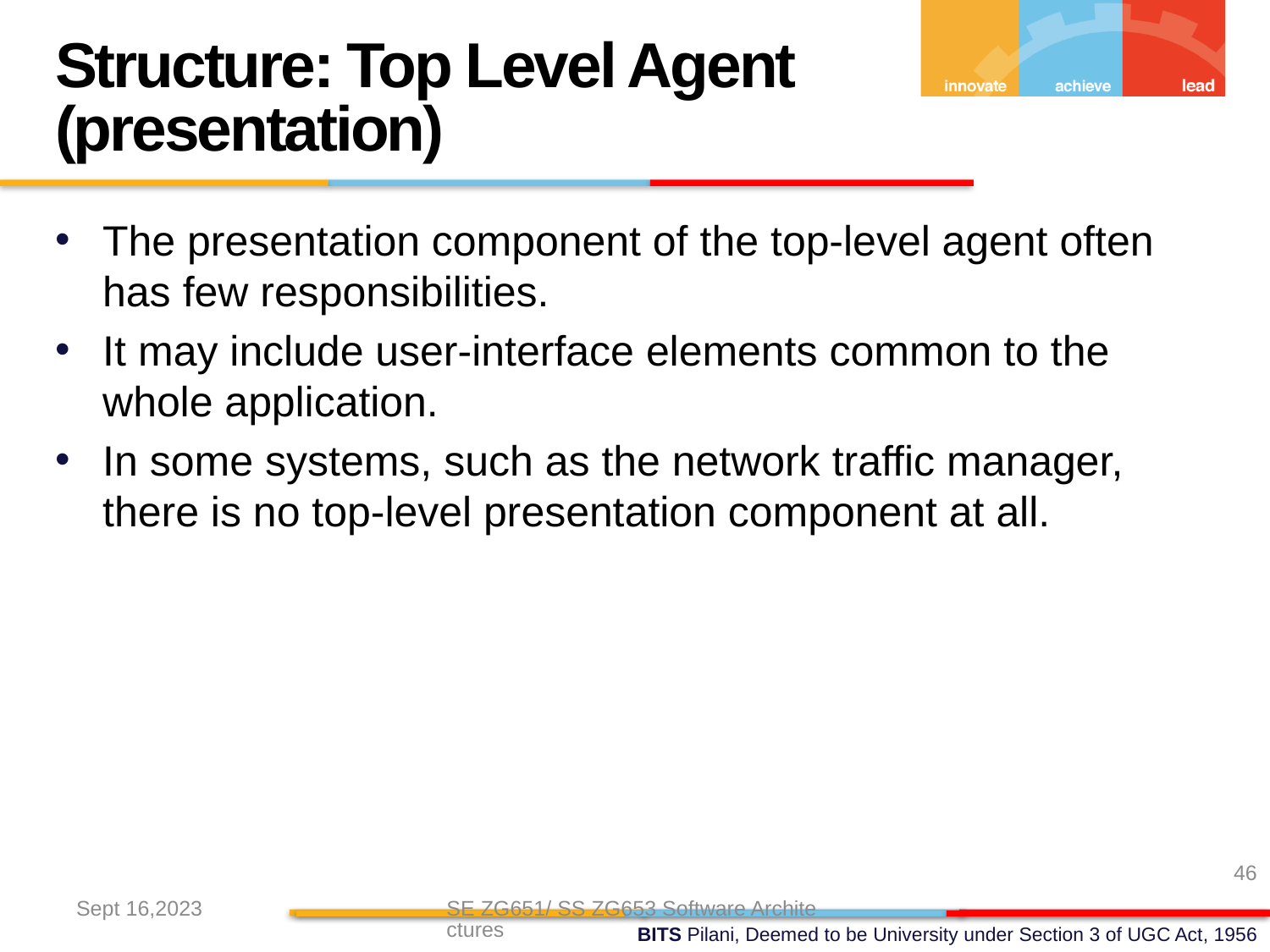

Structure: Top Level Agent
(presentation)
The presentation component of the top-level agent often has few responsibilities.
It may include user-interface elements common to the whole application.
In some systems, such as the network traffic manager, there is no top-level presentation component at all.
46
Sept 16,2023
SE ZG651/ SS ZG653 Software Architectures